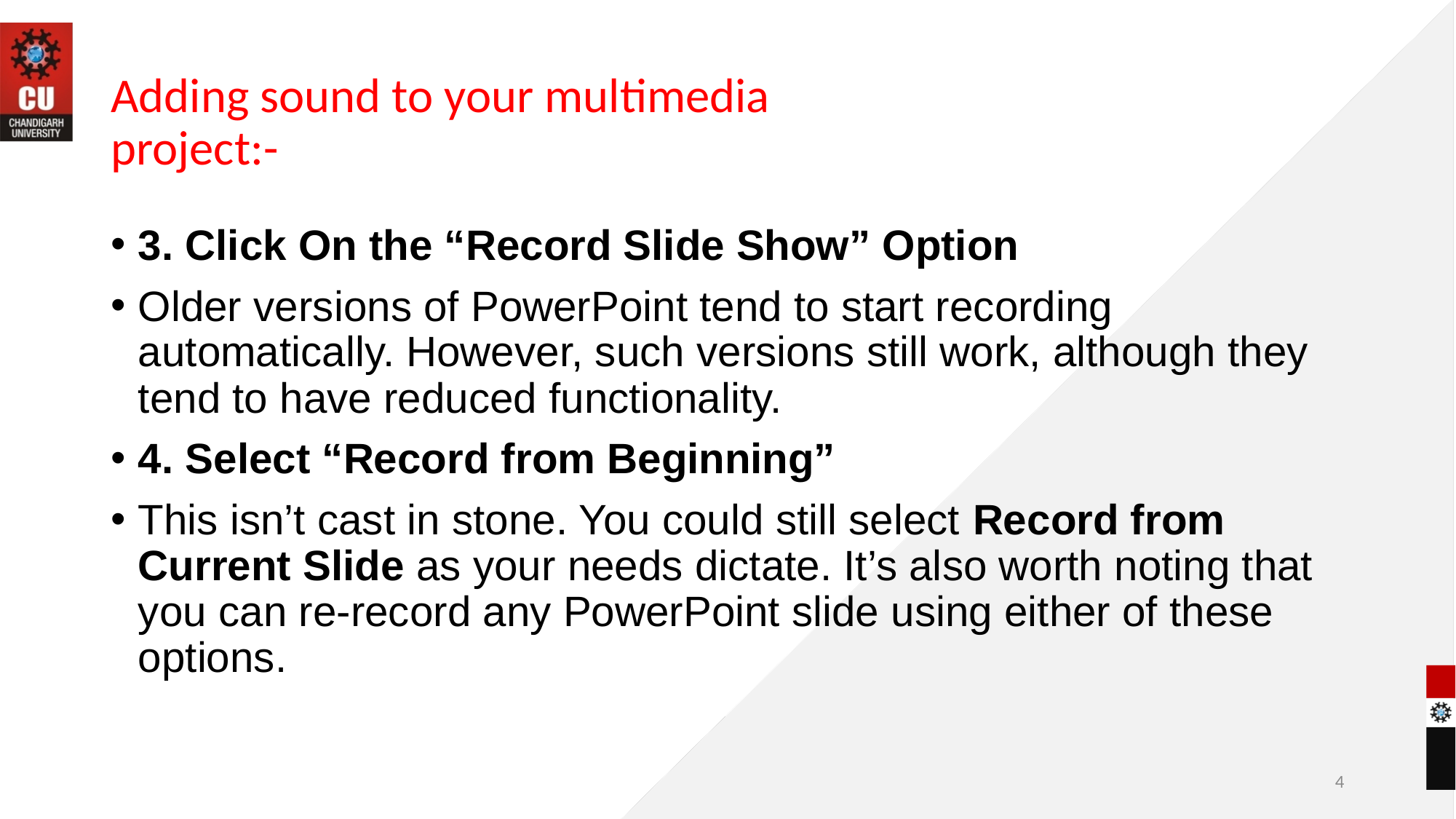

# Adding sound to your multimedia project:-
3. Click On the “Record Slide Show” Option
Older versions of PowerPoint tend to start recording automatically. However, such versions still work, although they tend to have reduced functionality.
4. Select “Record from Beginning”
This isn’t cast in stone. You could still select Record from Current Slide as your needs dictate. It’s also worth noting that you can re-record any PowerPoint slide using either of these options.

4